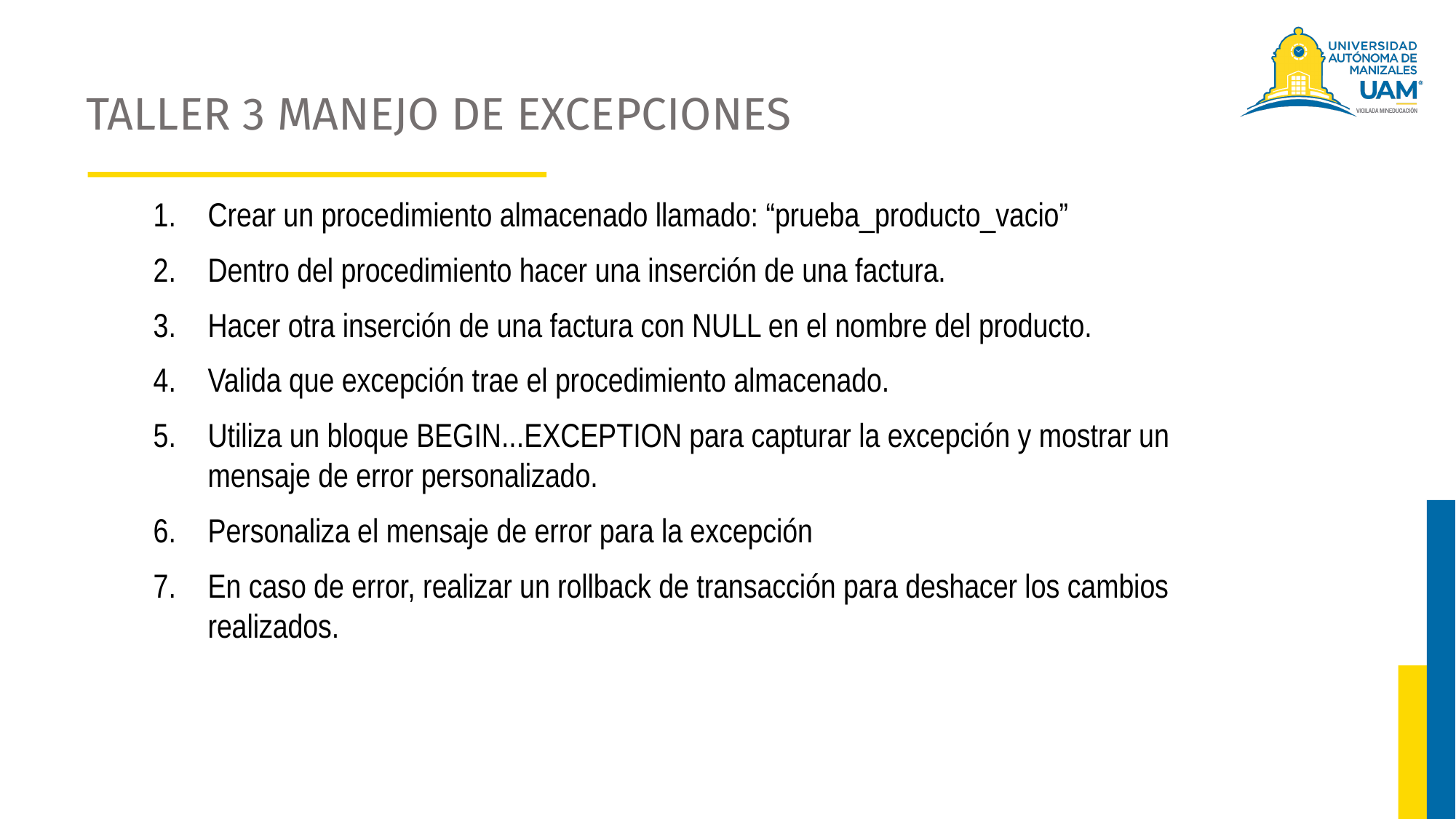

# TALLER 3 MANEJO DE EXCEPCIONES

Crear un procedimiento almacenado llamado: “prueba_producto_vacio”
Dentro del procedimiento hacer una inserción de una factura.
Hacer otra inserción de una factura con NULL en el nombre del producto.
Valida que excepción trae el procedimiento almacenado.
Utiliza un bloque BEGIN...EXCEPTION para capturar la excepción y mostrar un mensaje de error personalizado.
Personaliza el mensaje de error para la excepción
En caso de error, realizar un rollback de transacción para deshacer los cambios realizados.